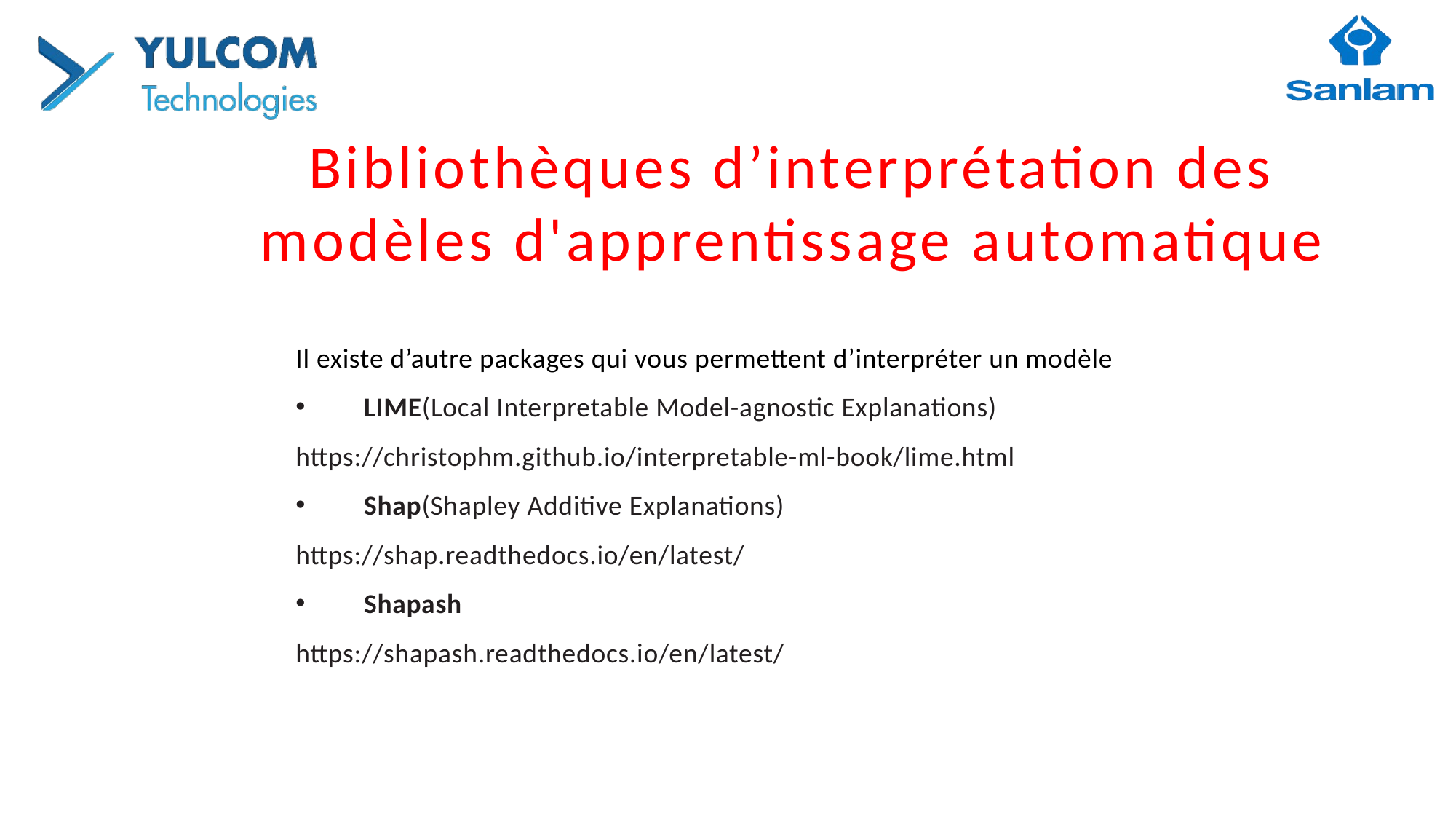

Bibliothèques d’interprétation des modèles d'apprentissage automatique
Il existe d’autre packages qui vous permettent d’interpréter un modèle
LIME(Local Interpretable Model-agnostic Explanations)
https://christophm.github.io/interpretable-ml-book/lime.html
Shap(Shapley Additive Explanations)
https://shap.readthedocs.io/en/latest/
Shapash
https://shapash.readthedocs.io/en/latest/